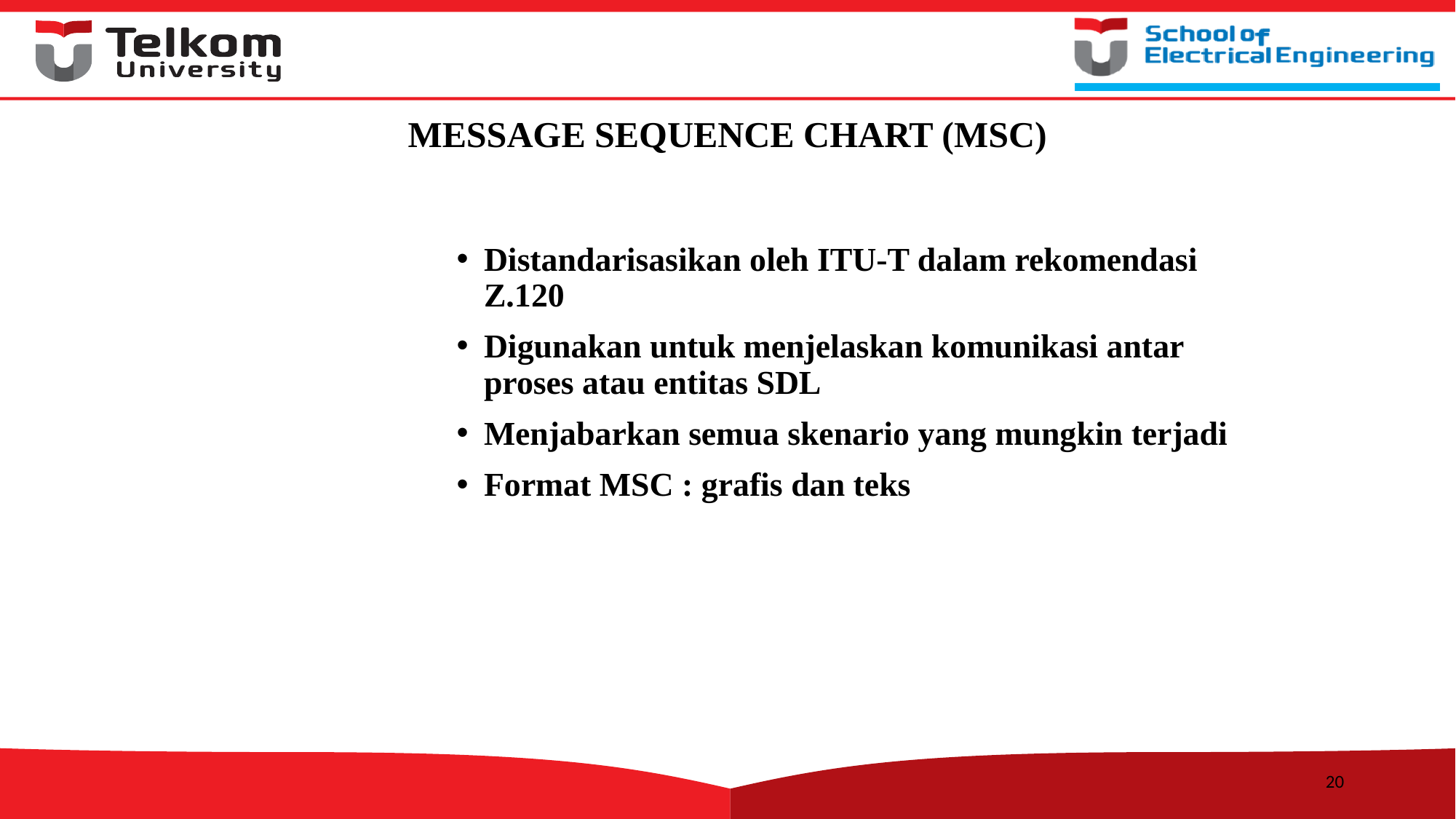

# MESSAGE SEQUENCE CHART (MSC)
Distandarisasikan oleh ITU-T dalam rekomendasi Z.120
Digunakan untuk menjelaskan komunikasi antar proses atau entitas SDL
Menjabarkan semua skenario yang mungkin terjadi
Format MSC : grafis dan teks
20